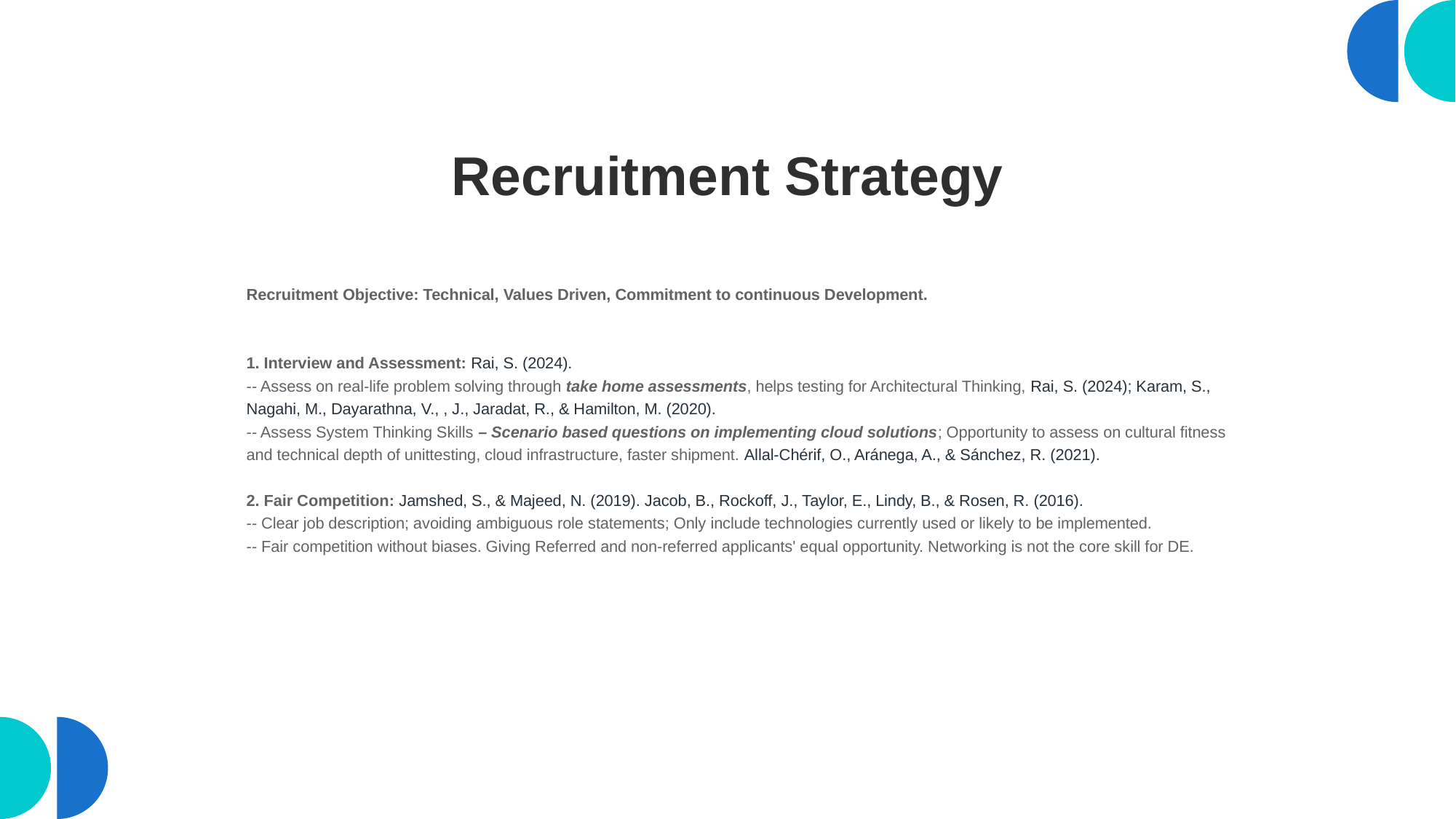

# Recruitment Strategy

Recruitment Objective: Technical, Values Driven, Commitment to continuous Development.
1. Interview and Assessment: Rai, S. (2024).
-- Assess on real-life problem solving through take home assessments, helps testing for Architectural Thinking, Rai, S. (2024); Karam, S., Nagahi, M., Dayarathna, V., , J., Jaradat, R., & Hamilton, M. (2020).
-- Assess System Thinking Skills – Scenario based questions on implementing cloud solutions; Opportunity to assess on cultural fitness and technical depth of unittesting, cloud infrastructure, faster shipment. Allal-Chérif, O., Aránega, A., & Sánchez, R. (2021).

2. Fair Competition: Jamshed, S., & Majeed, N. (2019). Jacob, B., Rockoff, J., Taylor, E., Lindy, B., & Rosen, R. (2016).
-- Clear job description; avoiding ambiguous role statements; Only include technologies currently used or likely to be implemented.
-- Fair competition without biases. Giving Referred and non-referred applicants' equal opportunity. Networking is not the core skill for DE.